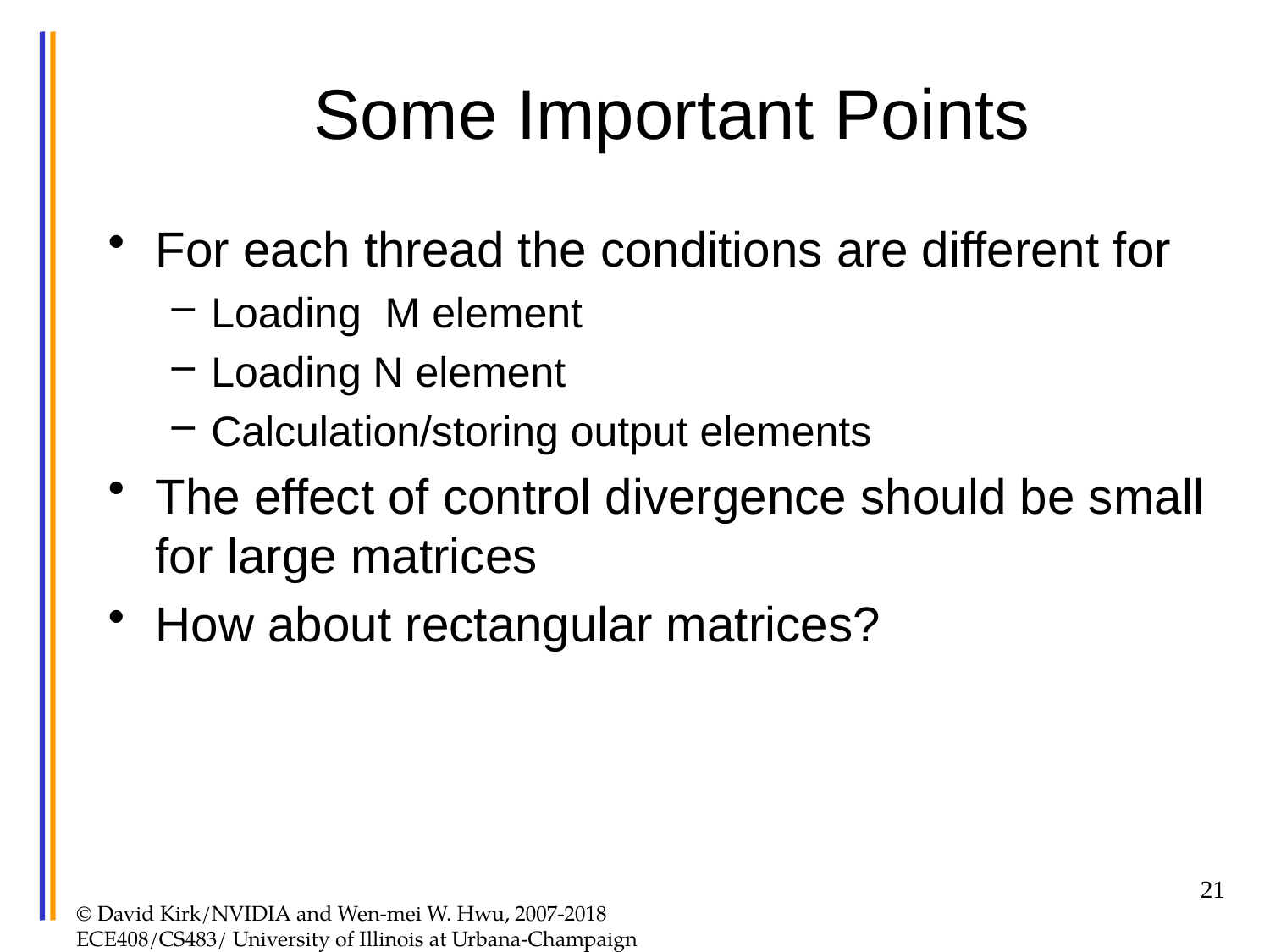

# Some Important Points
For each thread the conditions are different for
Loading  M element
Loading N element
Calculation/storing output elements
The effect of control divergence should be small for large matrices
How about rectangular matrices?
21
© David Kirk/NVIDIA and Wen-mei W. Hwu, 2007-2018 ECE408/CS483/ University of Illinois at Urbana-Champaign